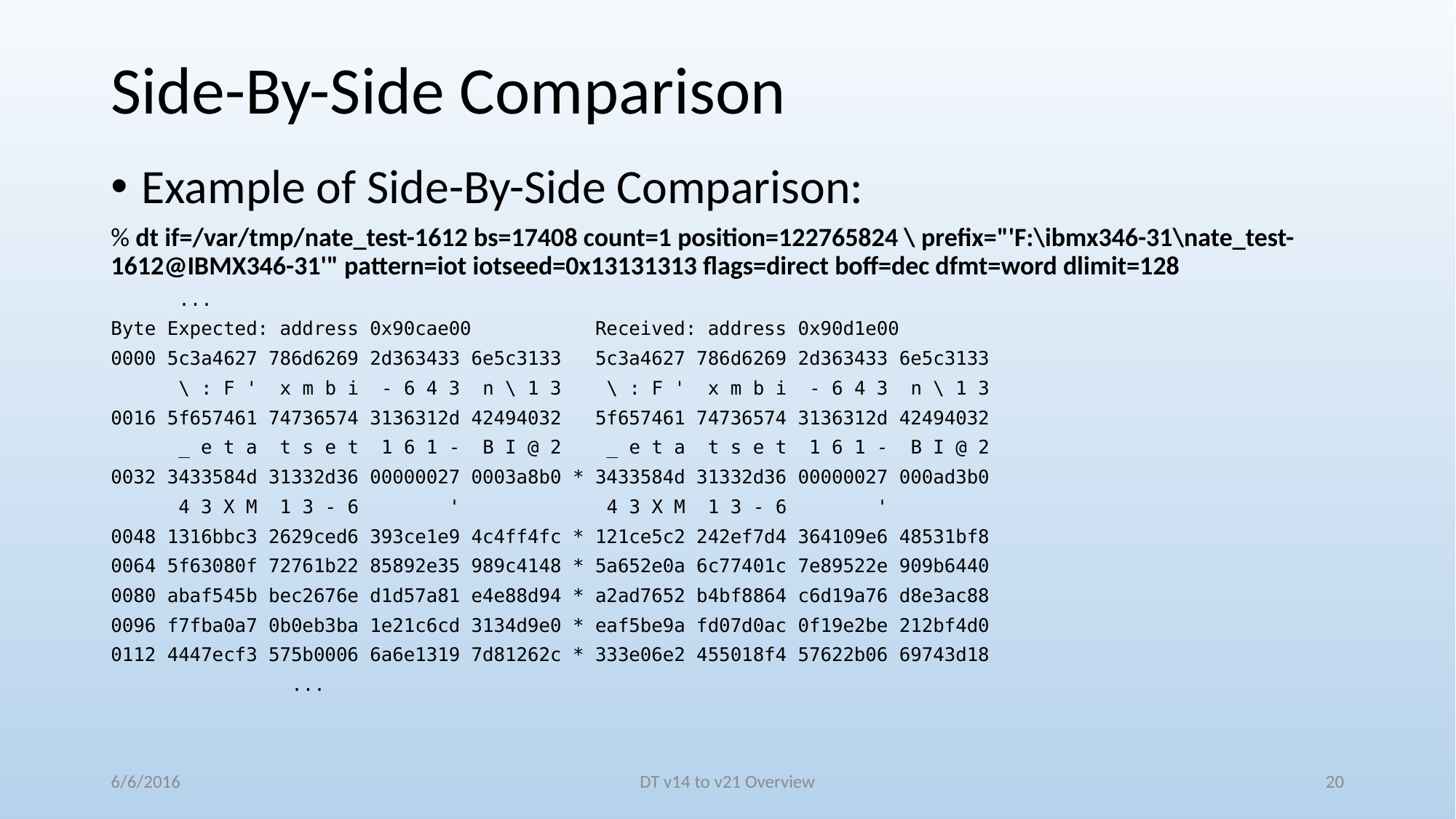

# Side-By-Side Comparison
Example of Side-By-Side Comparison:
% dt if=/var/tmp/nate_test-1612 bs=17408 count=1 position=122765824 \ prefix="'F:\ibmx346-31\nate_test-1612@IBMX346-31'" pattern=iot iotseed=0x13131313 flags=direct boff=dec dfmt=word dlimit=128
	...
Byte Expected: address 0x90cae00           Received: address 0x90d1e00
0000 5c3a4627 786d6269 2d363433 6e5c3133   5c3a4627 786d6269 2d363433 6e5c3133
      \ : F '  x m b i  - 6 4 3  n \ 1 3    \ : F '  x m b i  - 6 4 3  n \ 1 3
0016 5f657461 74736574 3136312d 42494032   5f657461 74736574 3136312d 42494032
      _ e t a  t s e t  1 6 1 -  B I @ 2    _ e t a  t s e t  1 6 1 -  B I @ 2
0032 3433584d 31332d36 00000027 0003a8b0 * 3433584d 31332d36 00000027 000ad3b0
      4 3 X M  1 3 - 6        '             4 3 X M  1 3 - 6        '
0048 1316bbc3 2629ced6 393ce1e9 4c4ff4fc * 121ce5c2 242ef7d4 364109e6 48531bf8
0064 5f63080f 72761b22 85892e35 989c4148 * 5a652e0a 6c77401c 7e89522e 909b6440
0080 abaf545b bec2676e d1d57a81 e4e88d94 * a2ad7652 b4bf8864 c6d19a76 d8e3ac88
0096 f7fba0a7 0b0eb3ba 1e21c6cd 3134d9e0 * eaf5be9a fd07d0ac 0f19e2be 212bf4d0
0112 4447ecf3 575b0006 6a6e1319 7d81262c * 333e06e2 455018f4 57622b06 69743d18
                ...

6/6/2016
DT v14 to v21 Overview
20